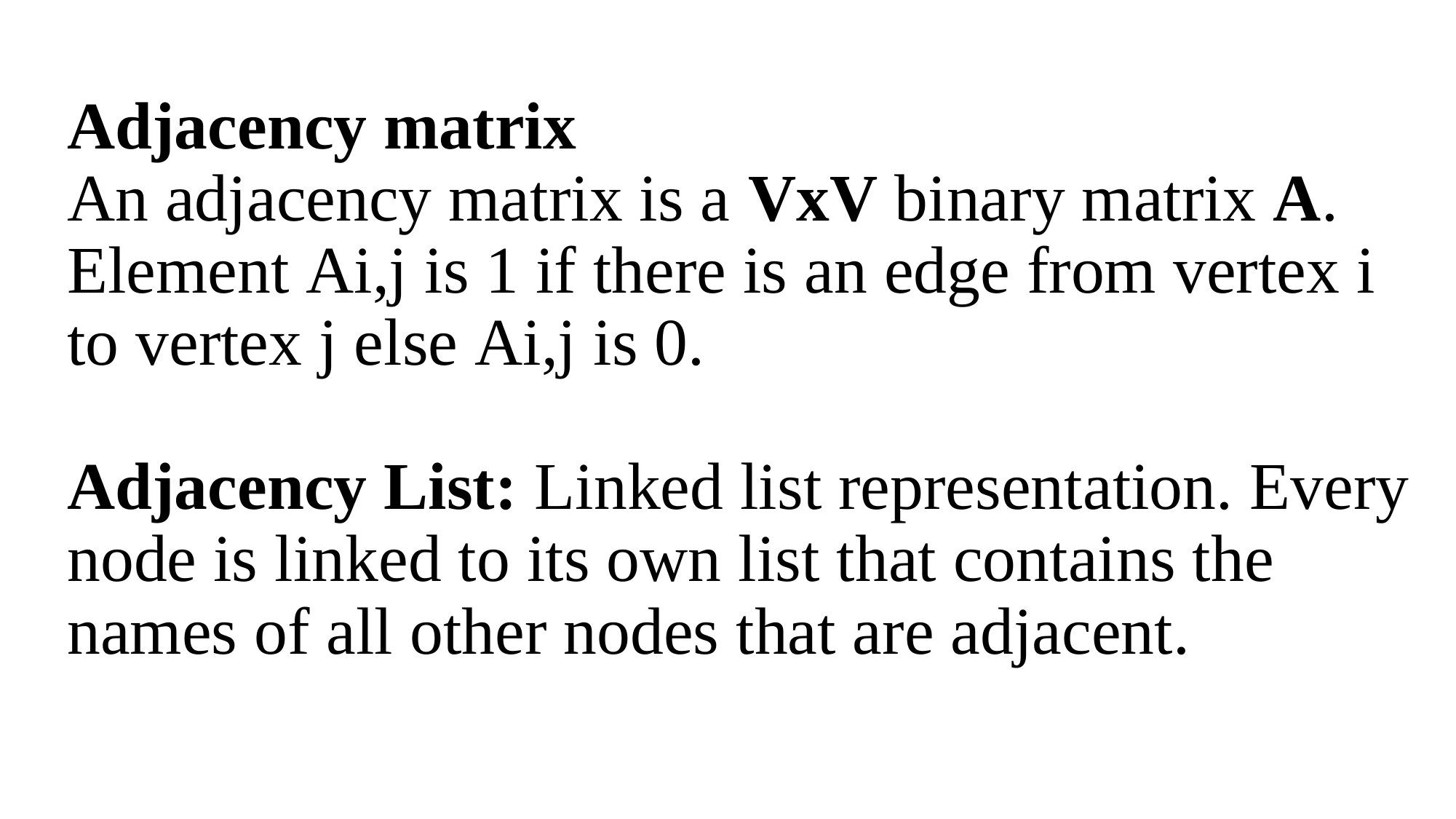

# Adjacency matrix An adjacency matrix is a VxV binary matrix A. Element Ai,j is 1 if there is an edge from vertex i to vertex j else Ai,j is 0. Adjacency List: Linked list representation. Every node is linked to its own list that contains the names of all other nodes that are adjacent.